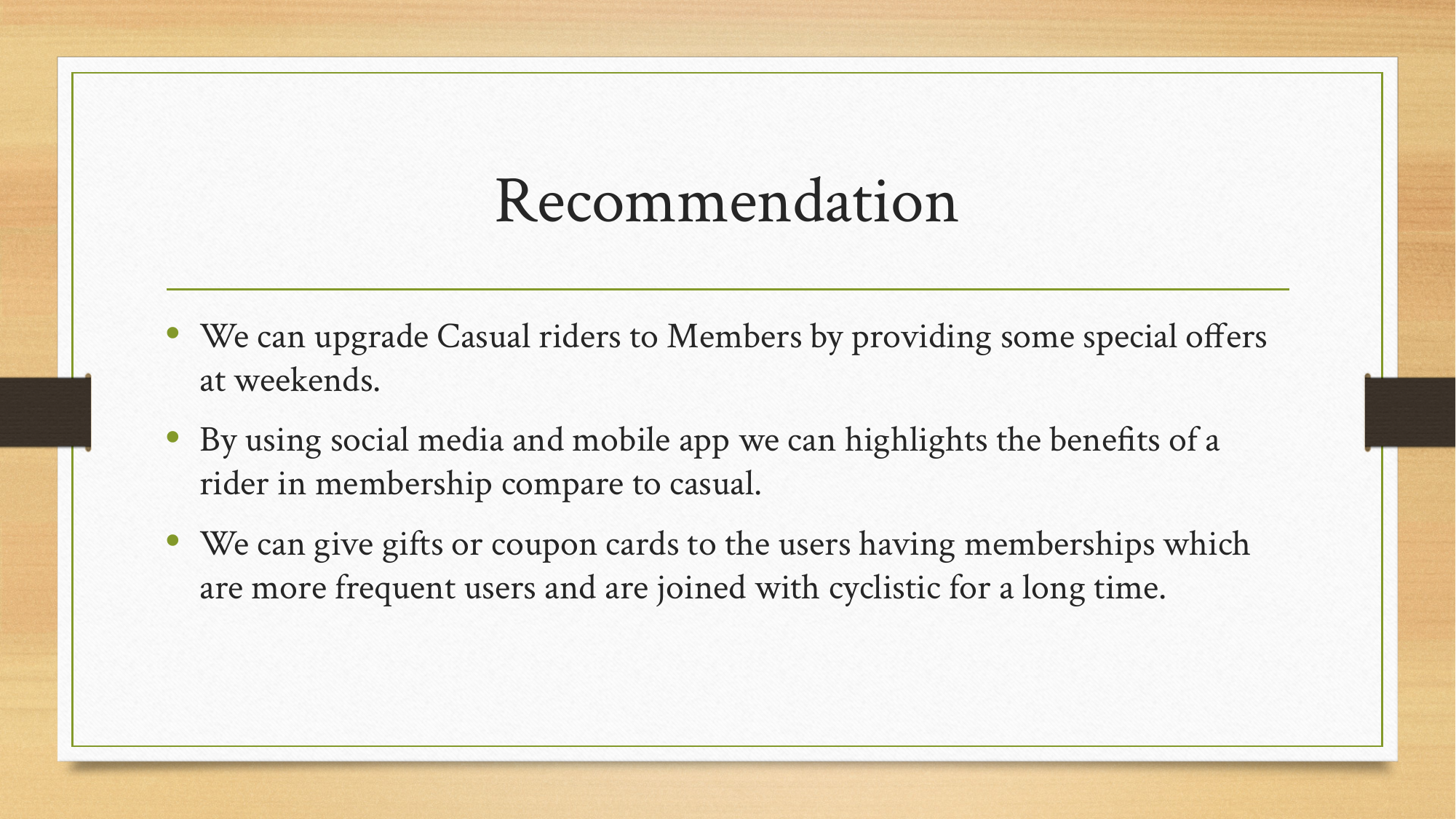

# Recommendation
We can upgrade Casual riders to Members by providing some special offers at weekends.
By using social media and mobile app we can highlights the benefits of a rider in membership compare to casual.
We can give gifts or coupon cards to the users having memberships which are more frequent users and are joined with cyclistic for a long time.